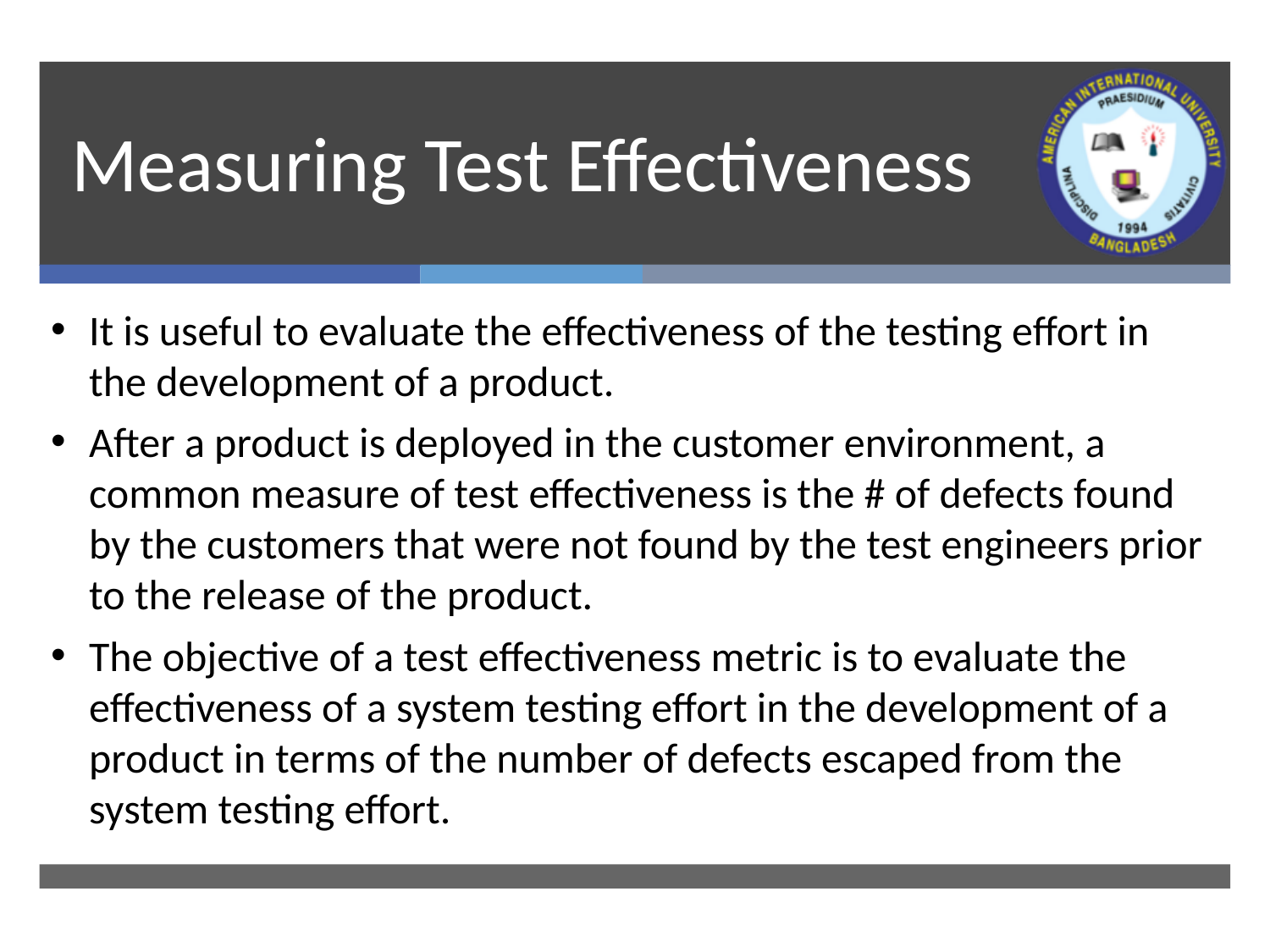

# Measuring Test Effectiveness
It is useful to evaluate the effectiveness of the testing effort in the development of a product.
After a product is deployed in the customer environment, a common measure of test effectiveness is the # of defects found by the customers that were not found by the test engineers prior to the release of the product.
The objective of a test effectiveness metric is to evaluate the effectiveness of a system testing effort in the development of a product in terms of the number of defects escaped from the system testing effort.